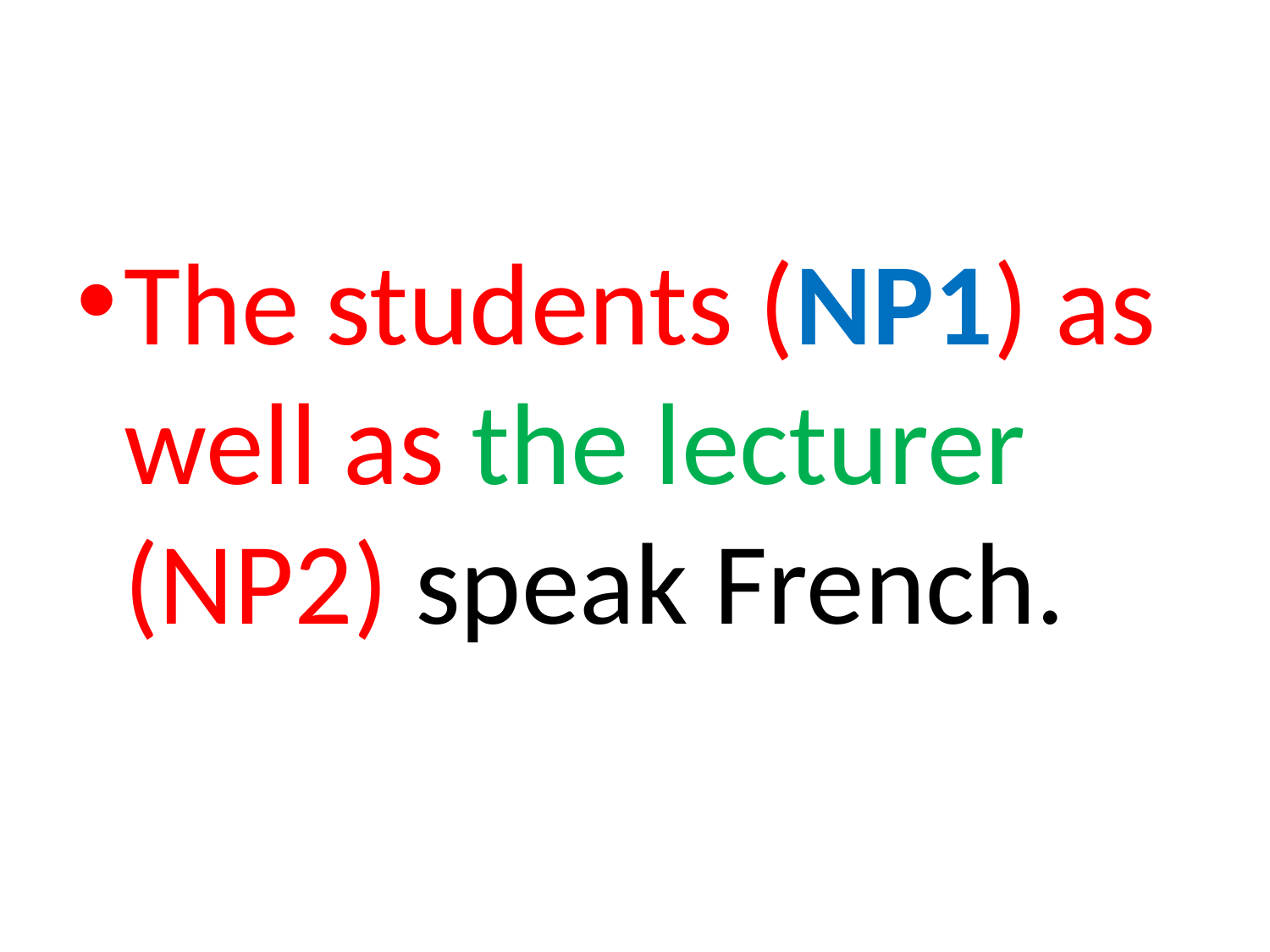

#
The students (NP1) as well as the lecturer (NP2) speak French.